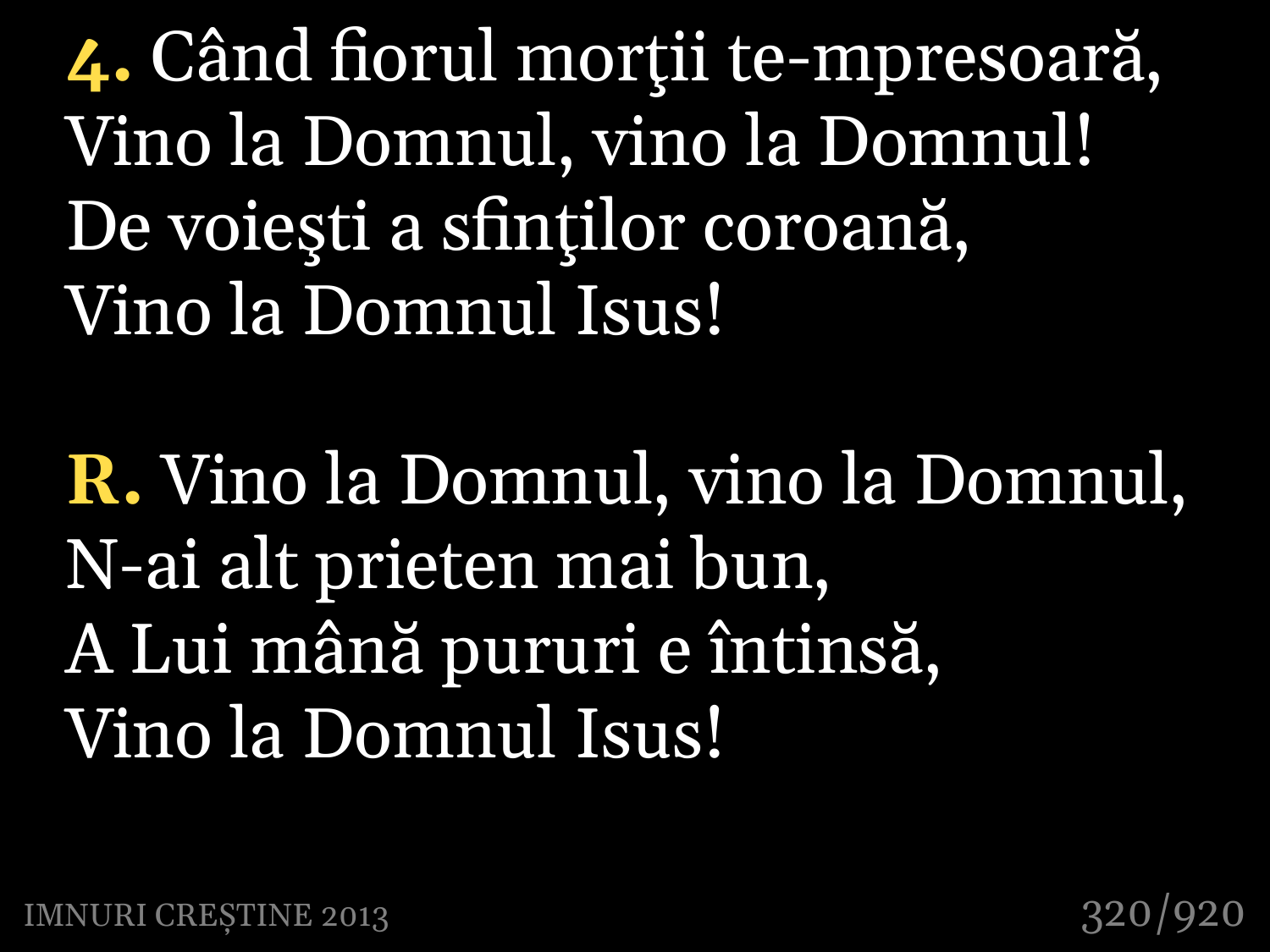

4. Când fiorul morţii te-mpresoară,
Vino la Domnul, vino la Domnul!
De voieşti a sfinţilor coroană,
Vino la Domnul Isus!

R. Vino la Domnul, vino la Domnul,
N-ai alt prieten mai bun,
A Lui mână pururi e întinsă,
Vino la Domnul Isus!
320/920
IMNURI CREȘTINE 2013